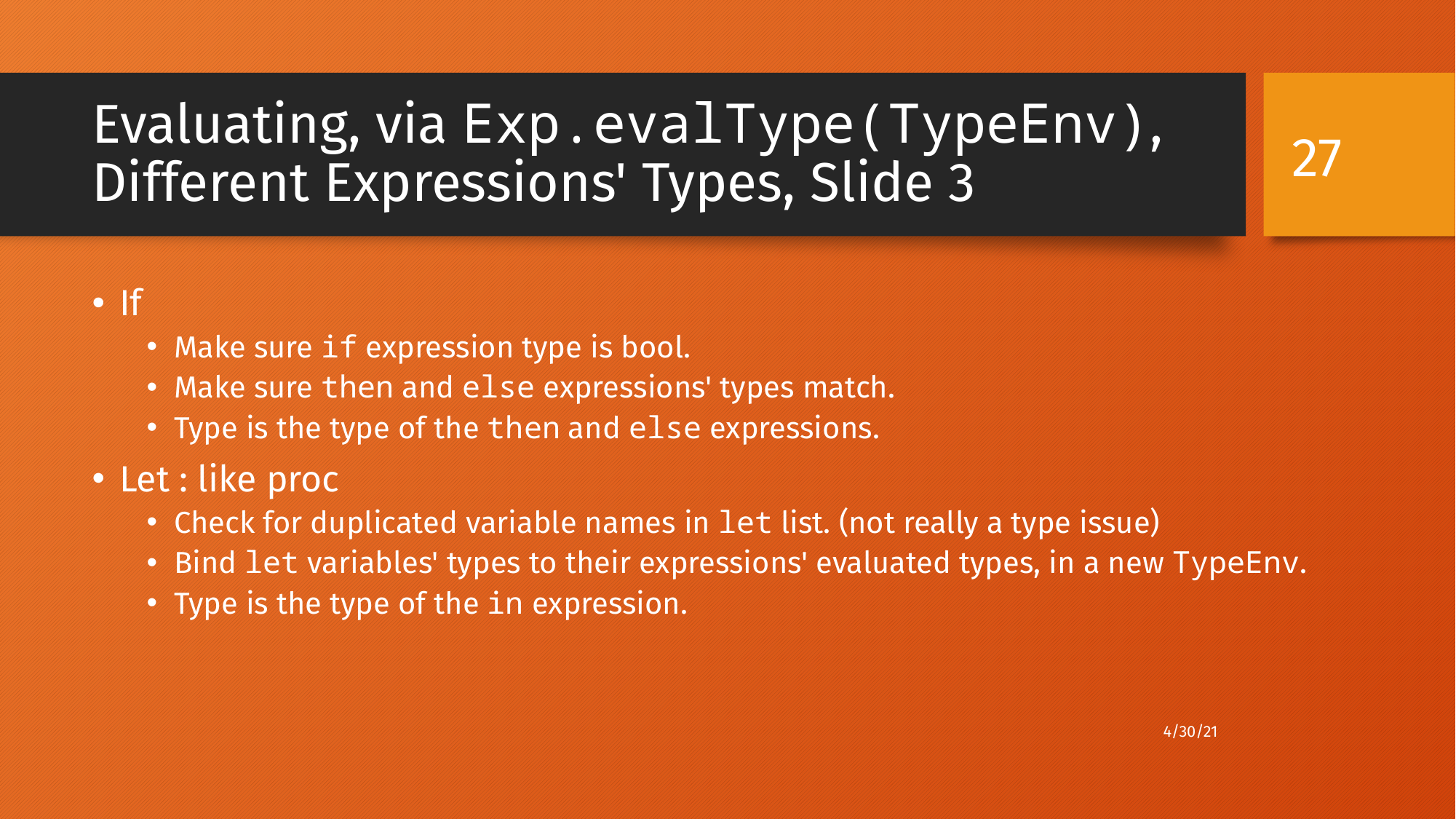

27
# Evaluating, via Exp.evalType(TypeEnv), Different Expressions' Types, Slide 3
If
Make sure if expression type is bool.
Make sure then and else expressions' types match.
Type is the type of the then and else expressions.
Let : like proc
Check for duplicated variable names in let list. (not really a type issue)
Bind let variables' types to their expressions' evaluated types, in a new TypeEnv.
Type is the type of the in expression.
4/30/21